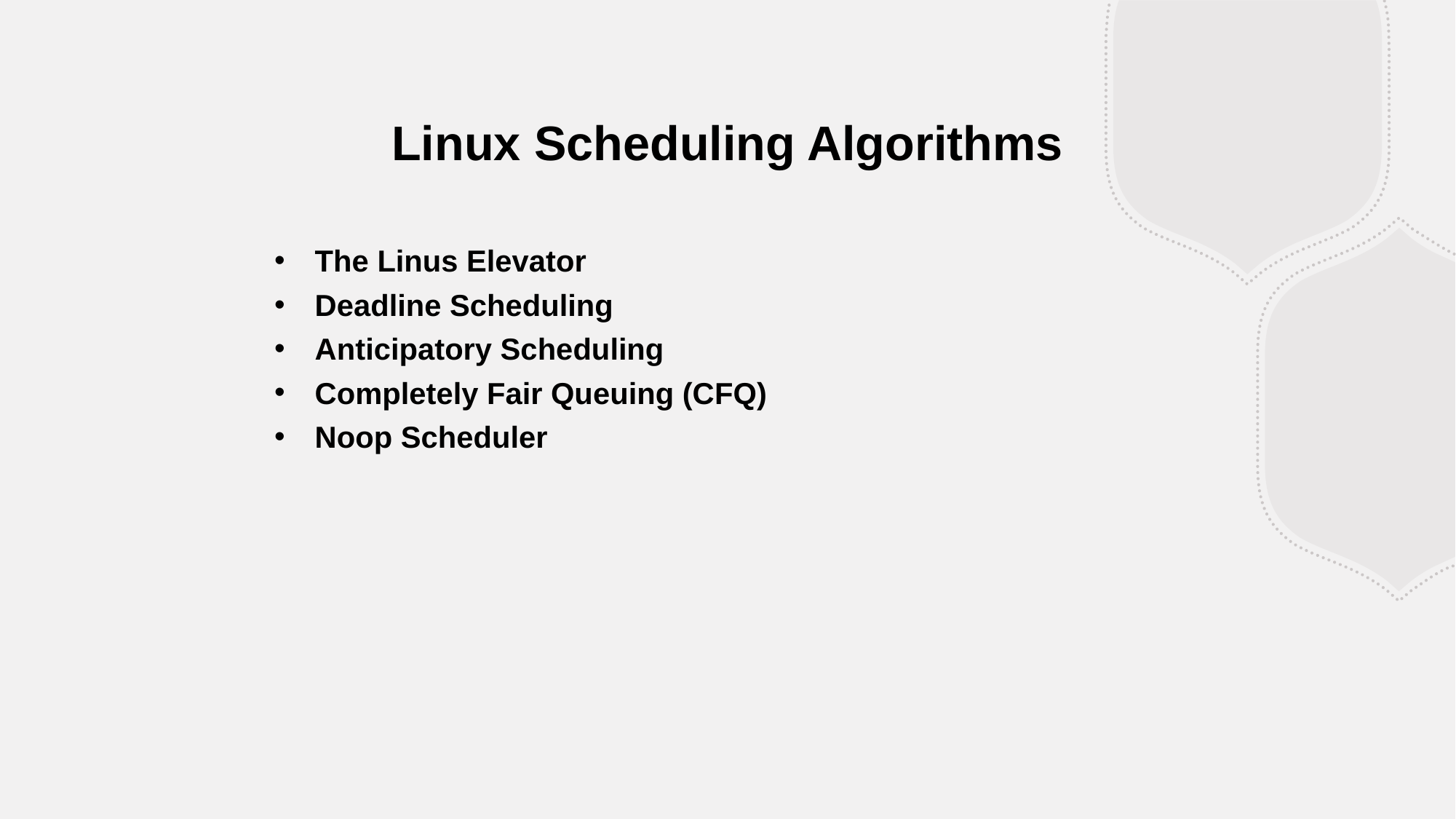

Linux Scheduling Algorithms
The Linus Elevator
Deadline Scheduling
Anticipatory Scheduling
Completely Fair Queuing (CFQ)
Noop Scheduler